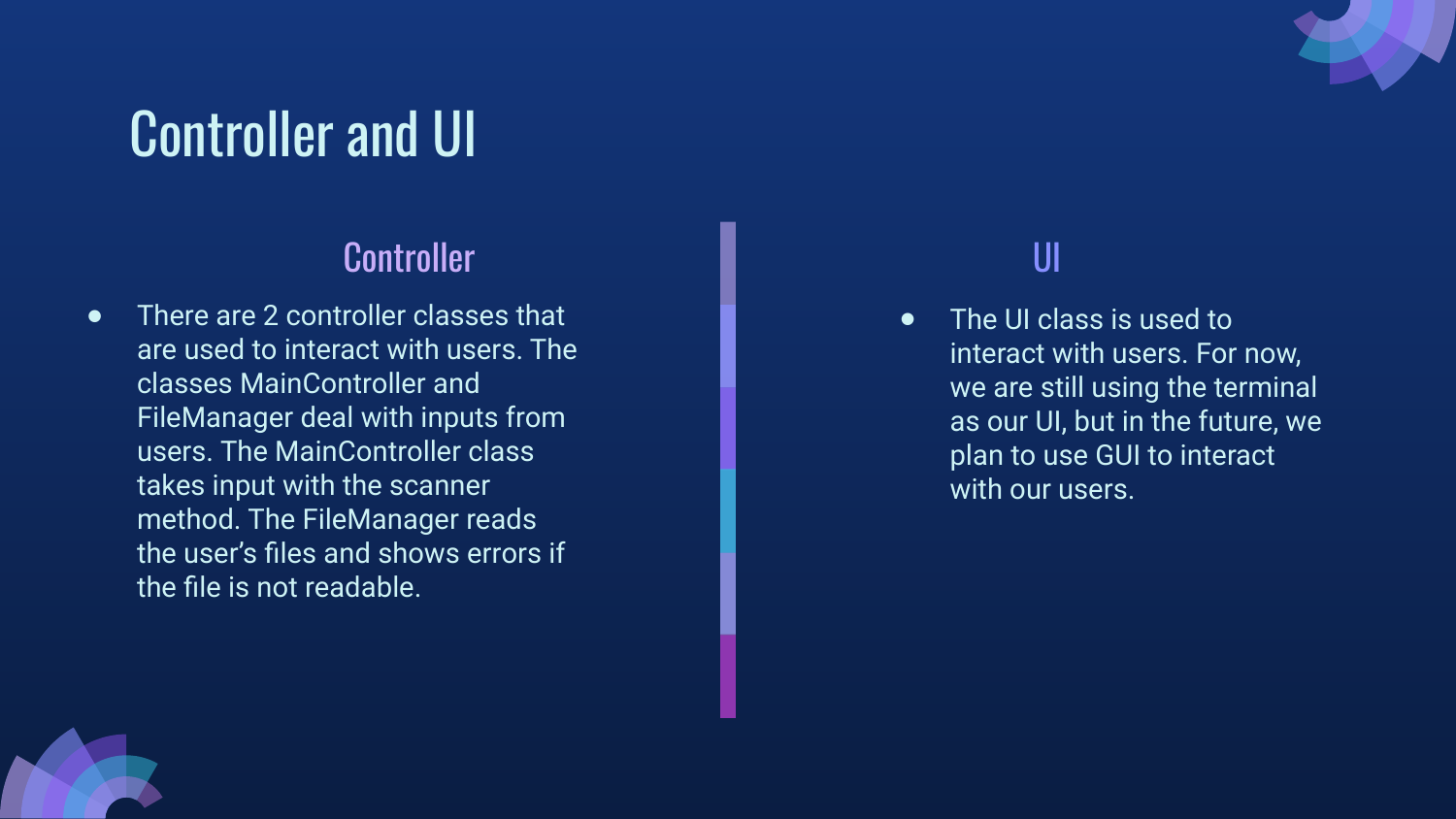

# Controller and UI
Controller
UI
There are 2 controller classes that are used to interact with users. The classes MainController and FileManager deal with inputs from users. The MainController class takes input with the scanner method. The FileManager reads the user’s files and shows errors if the file is not readable.
The UI class is used to interact with users. For now, we are still using the terminal as our UI, but in the future, we plan to use GUI to interact with our users.